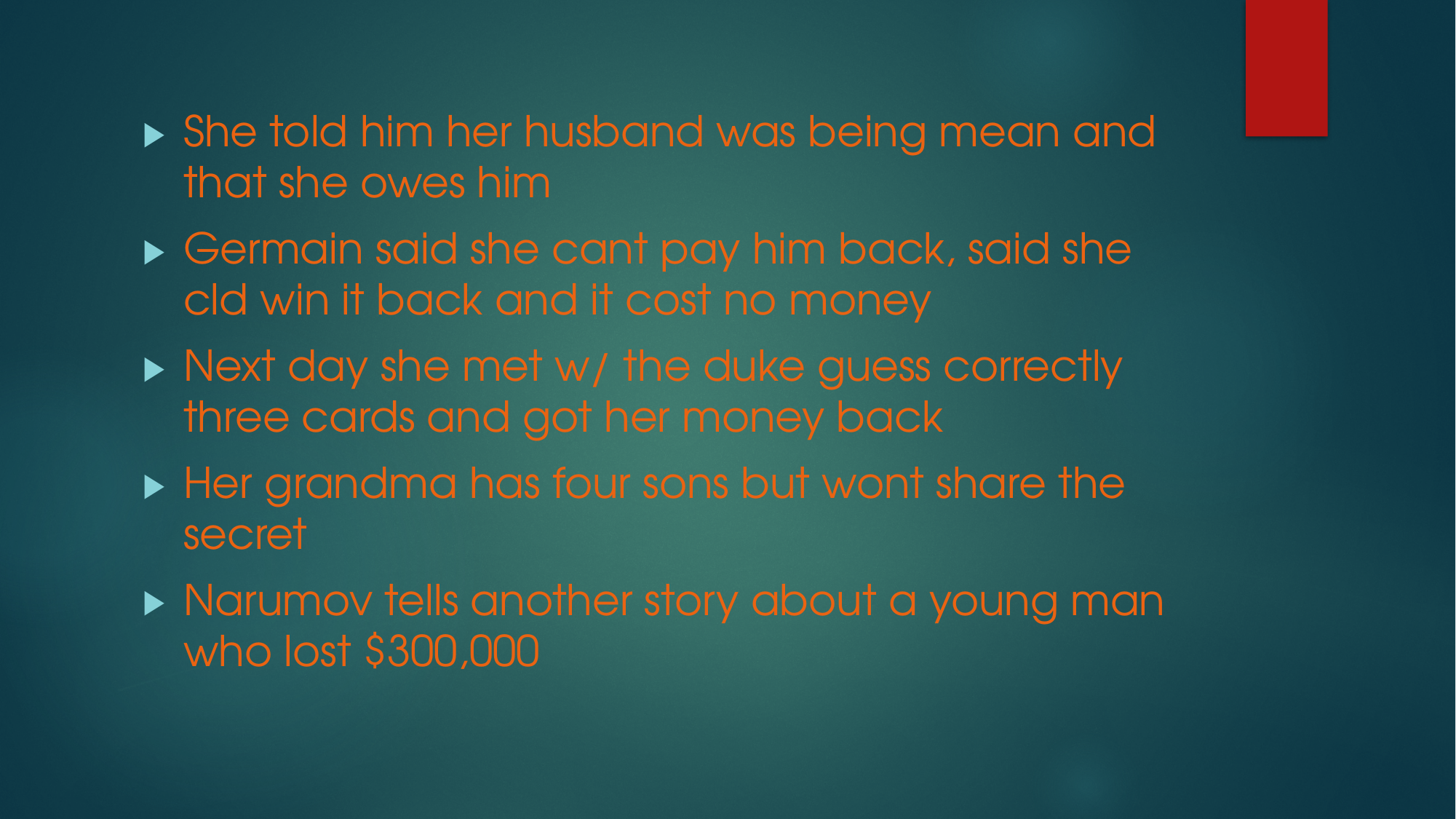

She told him her husband was being mean and that she owes him
Germain said she cant pay him back, said she cld win it back and it cost no money
Next day she met w/ the duke guess correctly three cards and got her money back
Her grandma has four sons but wont share the secret
Narumov tells another story about a young man who lost $300,000